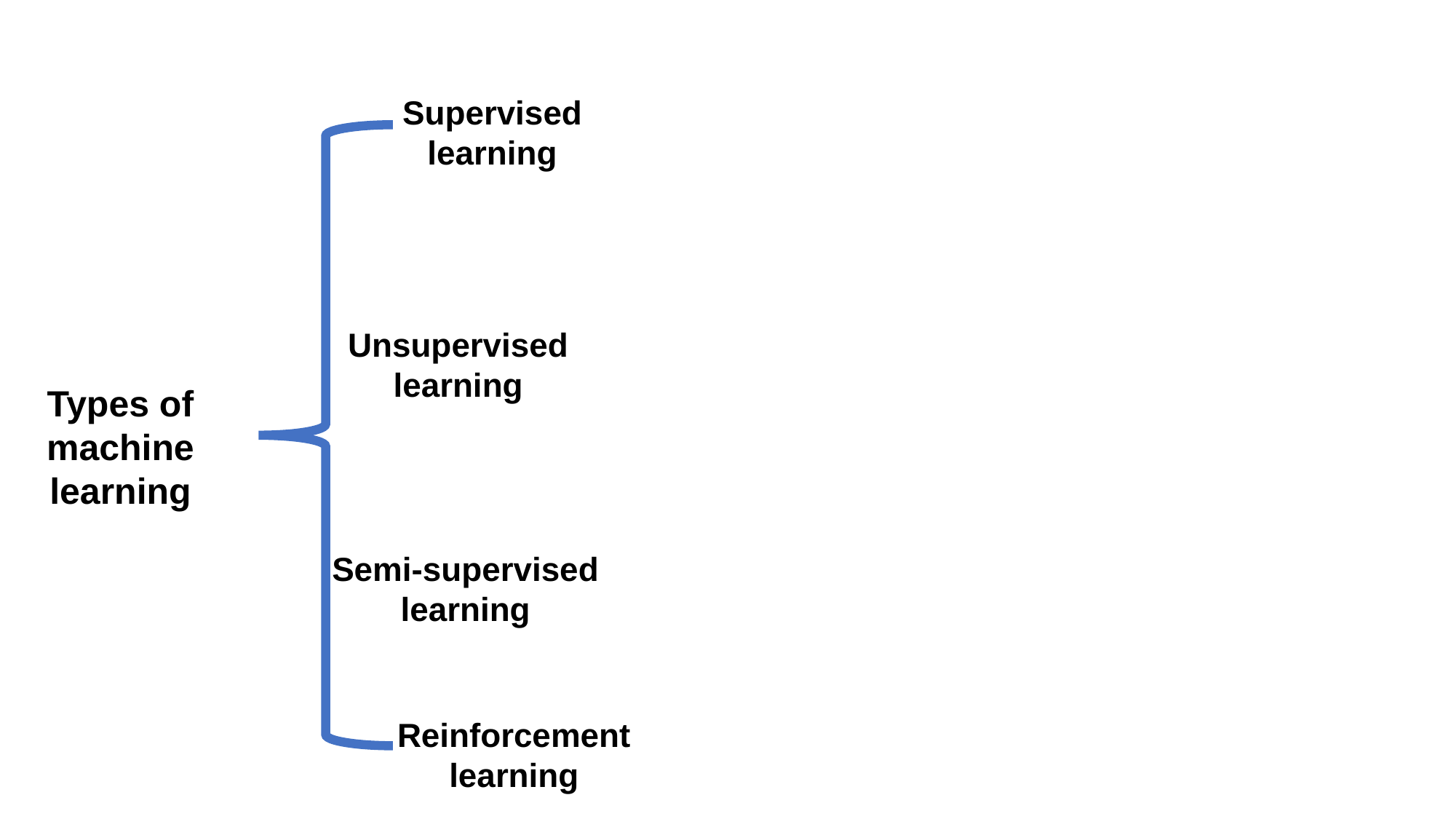

Supervised learning

Unsupervised learning
Types of machine learning
Semi-supervised learning
Reinforcement learning